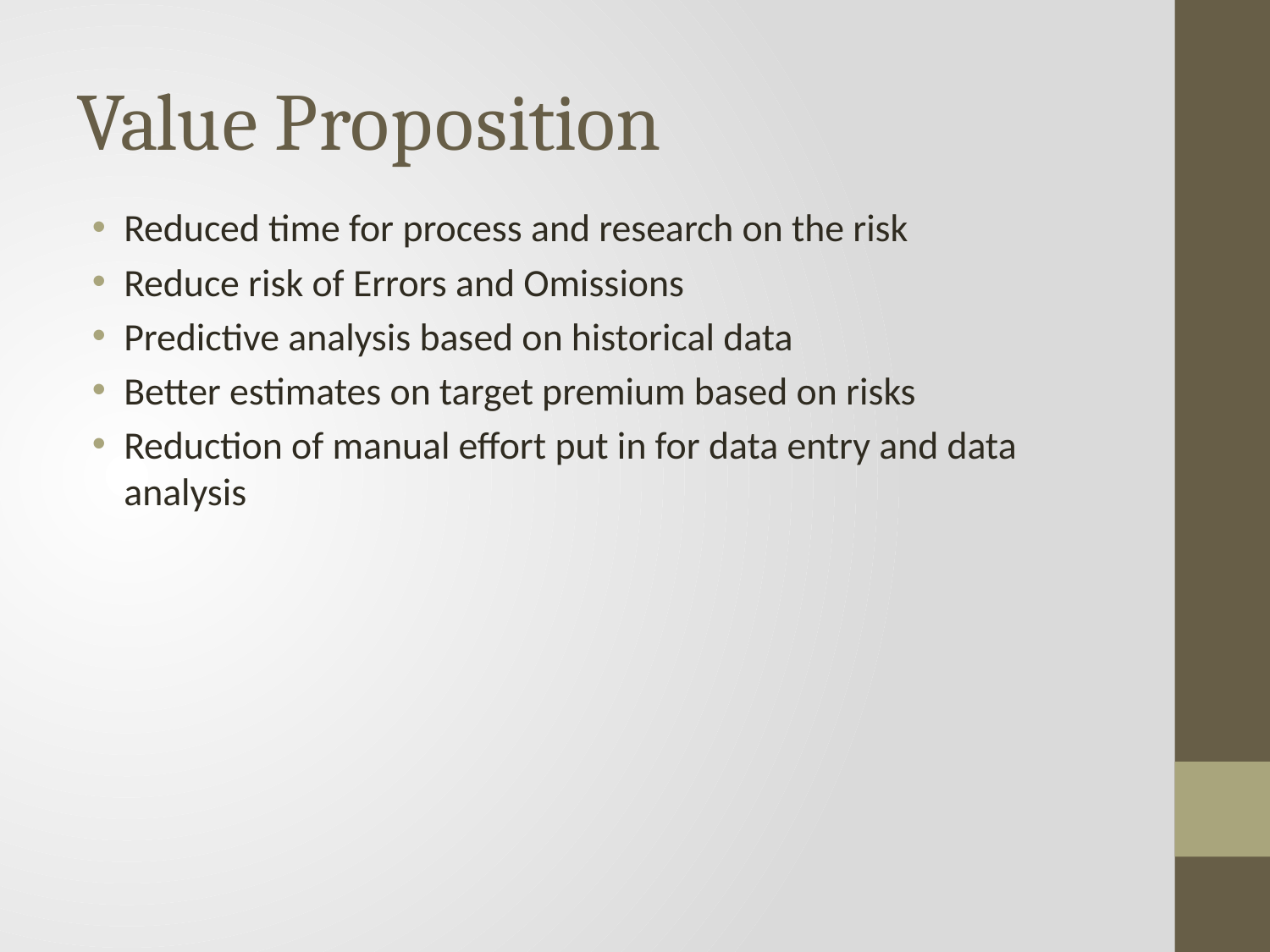

# Value Proposition
Reduced time for process and research on the risk
Reduce risk of Errors and Omissions
Predictive analysis based on historical data
Better estimates on target premium based on risks
Reduction of manual effort put in for data entry and data analysis